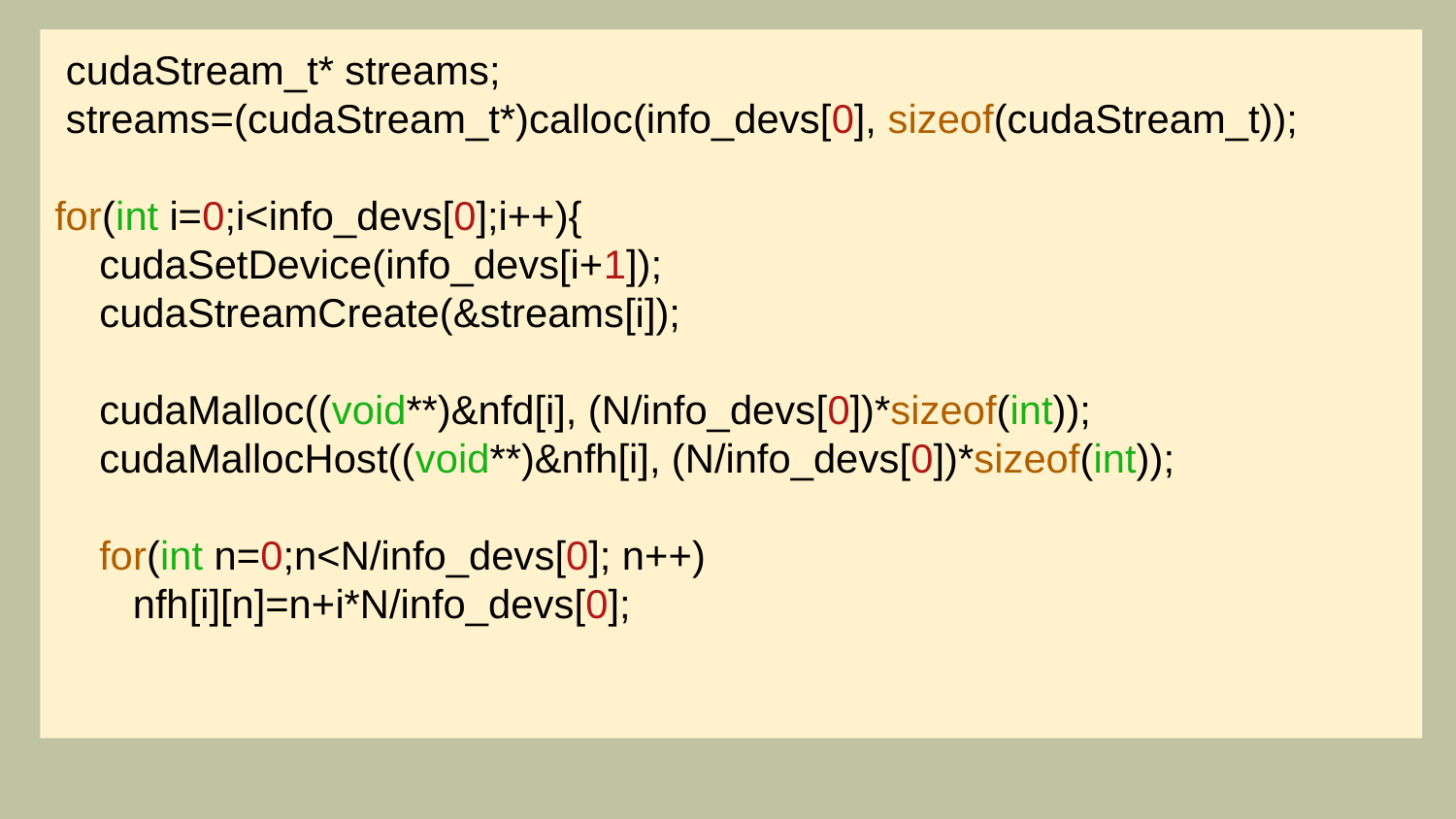

cudaStream_t* streams;
 streams=(cudaStream_t*)calloc(info_devs[0], sizeof(cudaStream_t));

for(int i=0;i<info_devs[0];i++){
    cudaSetDevice(info_devs[i+1]);
    cudaStreamCreate(&streams[i]);

    cudaMalloc((void**)&nfd[i], (N/info_devs[0])*sizeof(int));
    cudaMallocHost((void**)&nfh[i], (N/info_devs[0])*sizeof(int));

    for(int n=0;n<N/info_devs[0]; n++)
       nfh[i][n]=n+i*N/info_devs[0];